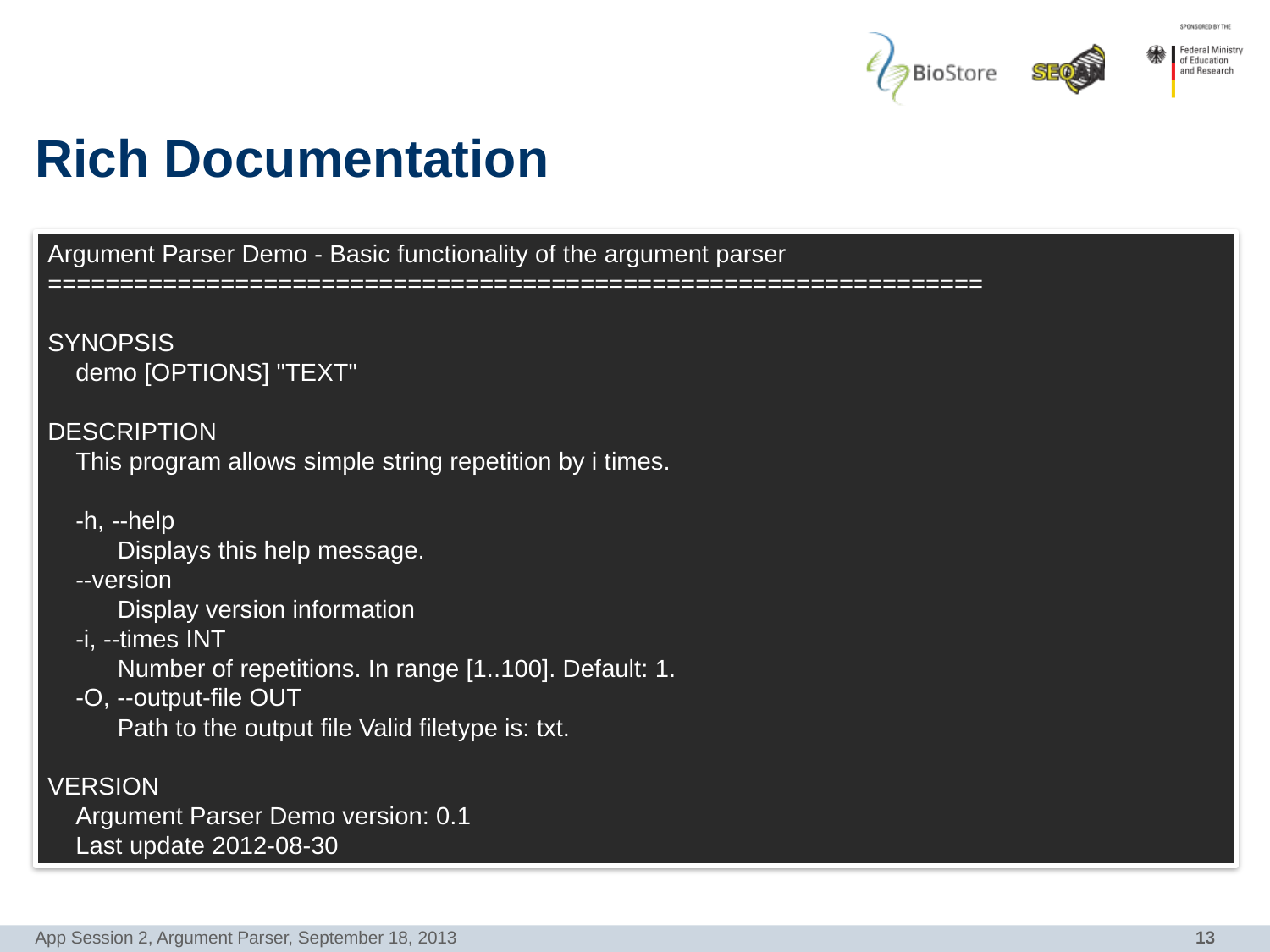

# Rich Documentation
Argument Parser Demo - Basic functionality of the argument parser
=================================================================

SYNOPSIS
    demo [OPTIONS] "TEXT"

DESCRIPTION
    This program allows simple string repetition by i times.

    -h, --help
          Displays this help message.
    --version
          Display version information
    -i, --times INT
          Number of repetitions. In range [1..100]. Default: 1.
    -O, --output-file OUT
          Path to the output file Valid filetype is: txt.

VERSION
    Argument Parser Demo version: 0.1
    Last update 2012-08-30
App Session 2, Argument Parser, September 18, 2013